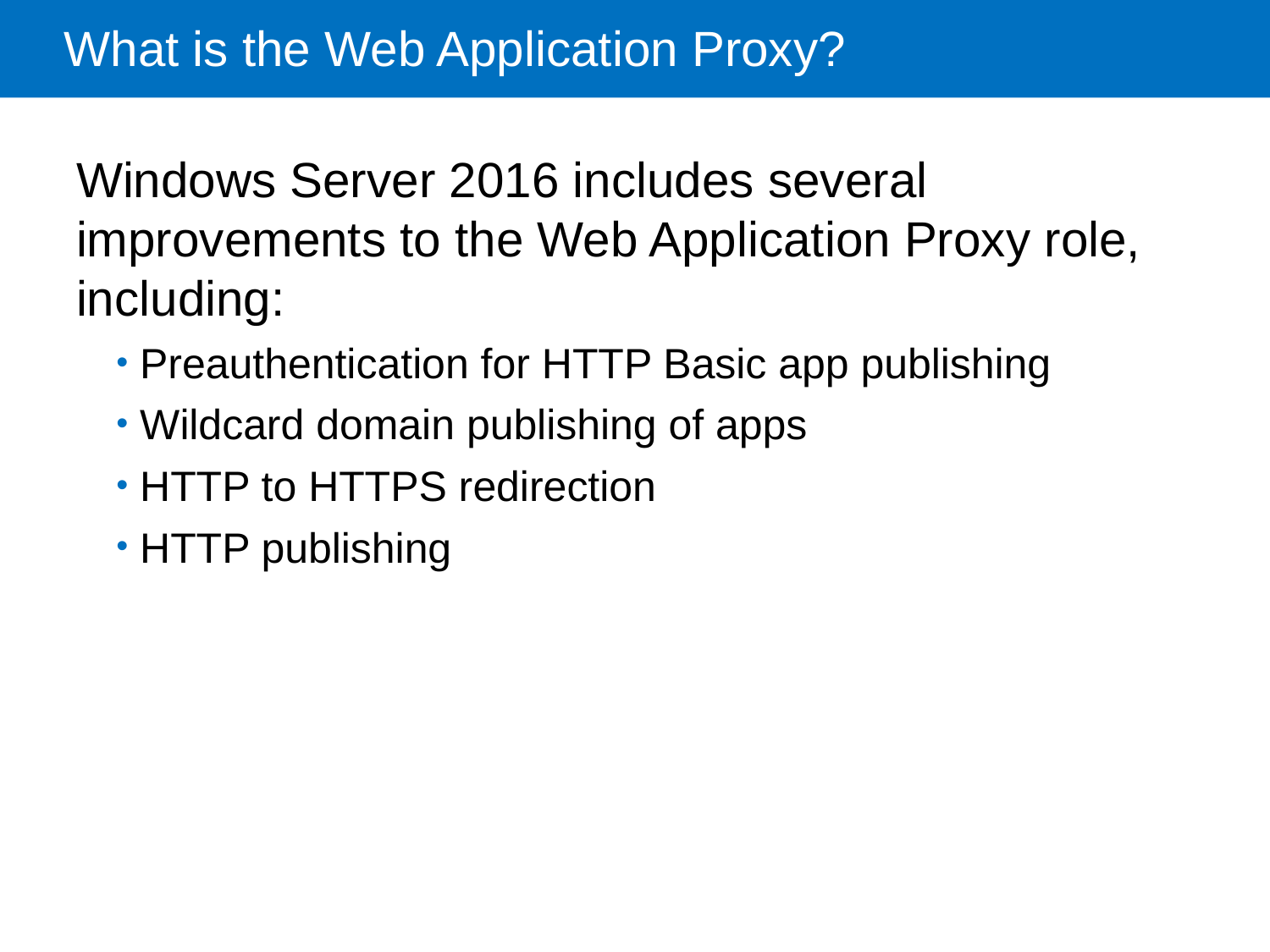

# What is the Web Application Proxy?
Windows Server 2016 includes several improvements to the Web Application Proxy role, including:
Preauthentication for HTTP Basic app publishing
Wildcard domain publishing of apps
HTTP to HTTPS redirection
HTTP publishing